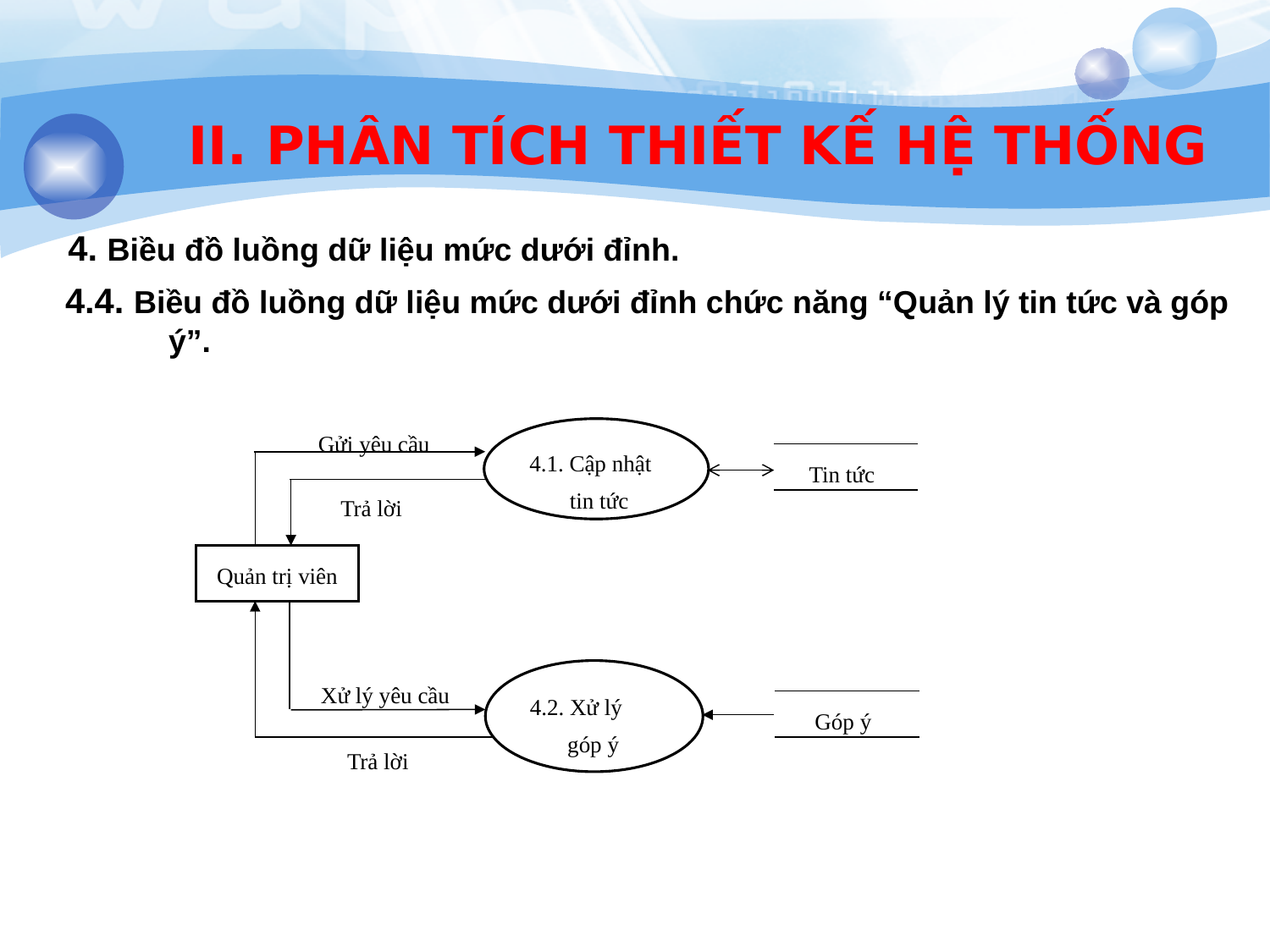

II. PHÂN TÍCH THIẾT KẾ HỆ THỐNG
4. Biều đồ luồng dữ liệu mức dưới đỉnh.
4.4. Biều đồ luồng dữ liệu mức dưới đỉnh chức năng “Quản lý tin tức và góp ý”.
Gửi yêu cầu
4.1. Cập nhật tin tức
Tin tức
Trả lời
Quản trị viên
4.2. Xử lý góp ý
Xử lý yêu cầu
Góp ý
Trả lời